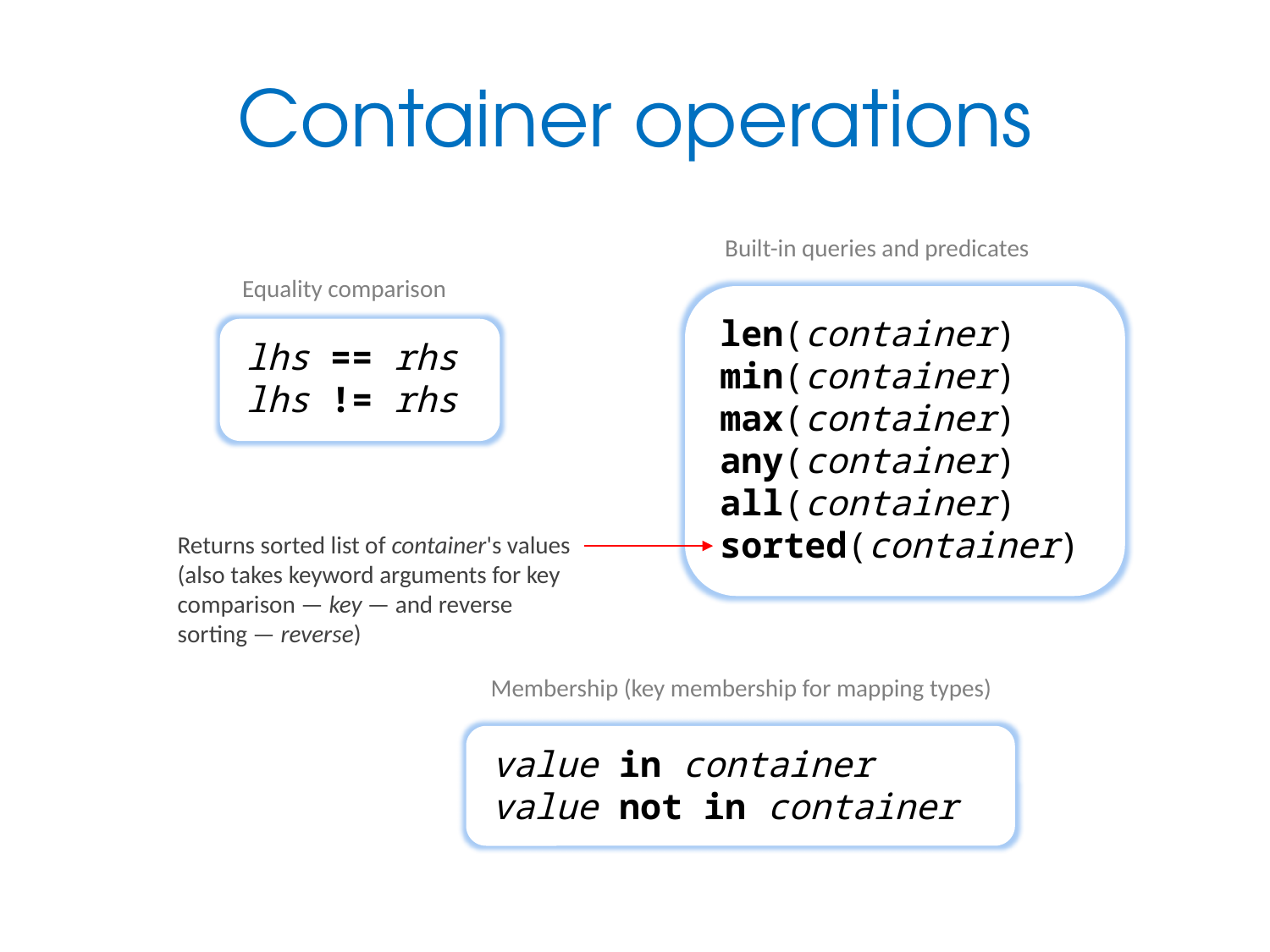

# Container operations
Built-in queries and predicates
Equality comparison
len(container)
min(container)
max(container)
any(container)
all(container)
sorted(container)
lhs == rhs
lhs != rhs
Returns sorted list of container's values (also takes keyword arguments for key comparison — key — and reverse sorting — reverse)
Membership (key membership for mapping types)
value in container
value not in container